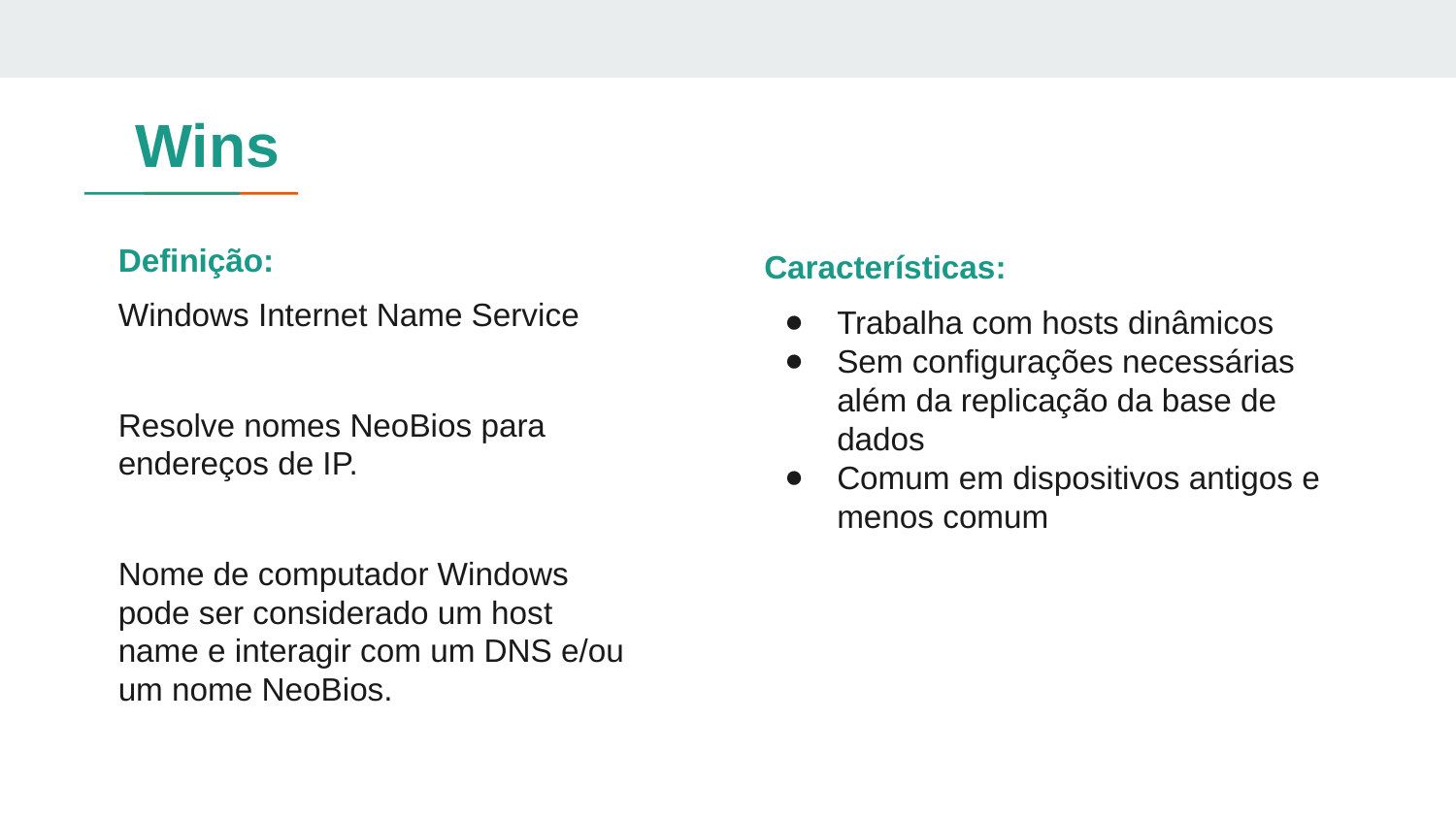

# Wins

Definição:
Windows Internet Name Service

Resolve nomes NeoBios para endereços de IP.

Nome de computador Windows pode ser considerado um host name e interagir com um DNS e/ou um nome NeoBios.

Características:
Trabalha com hosts dinâmicos
Sem configurações necessárias além da replicação da base de dados
Comum em dispositivos antigos e menos comum